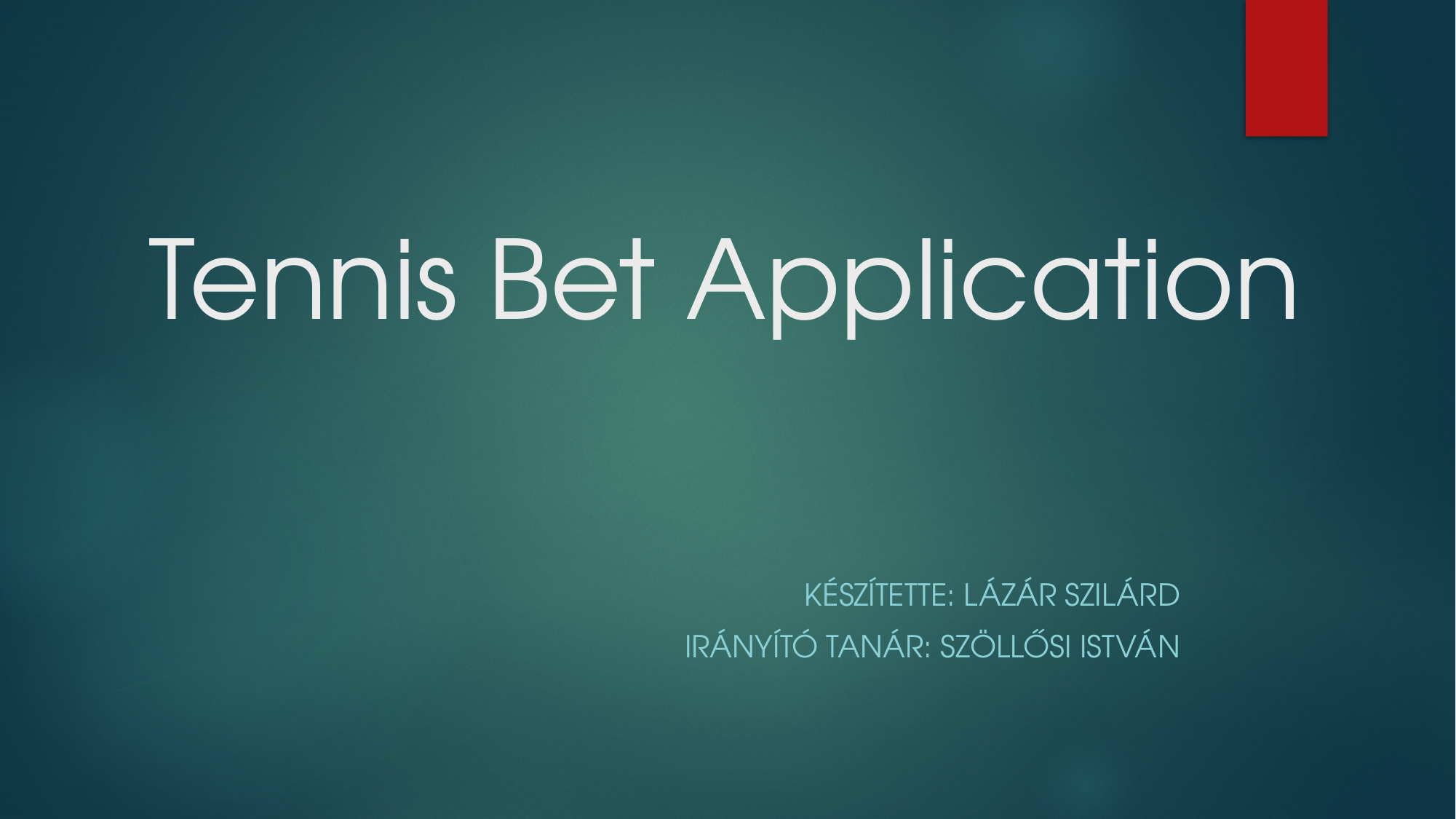

# Tennis Bet Application
Készítette: Lázár Szilárd
Irányító tanár: Szöllősi István